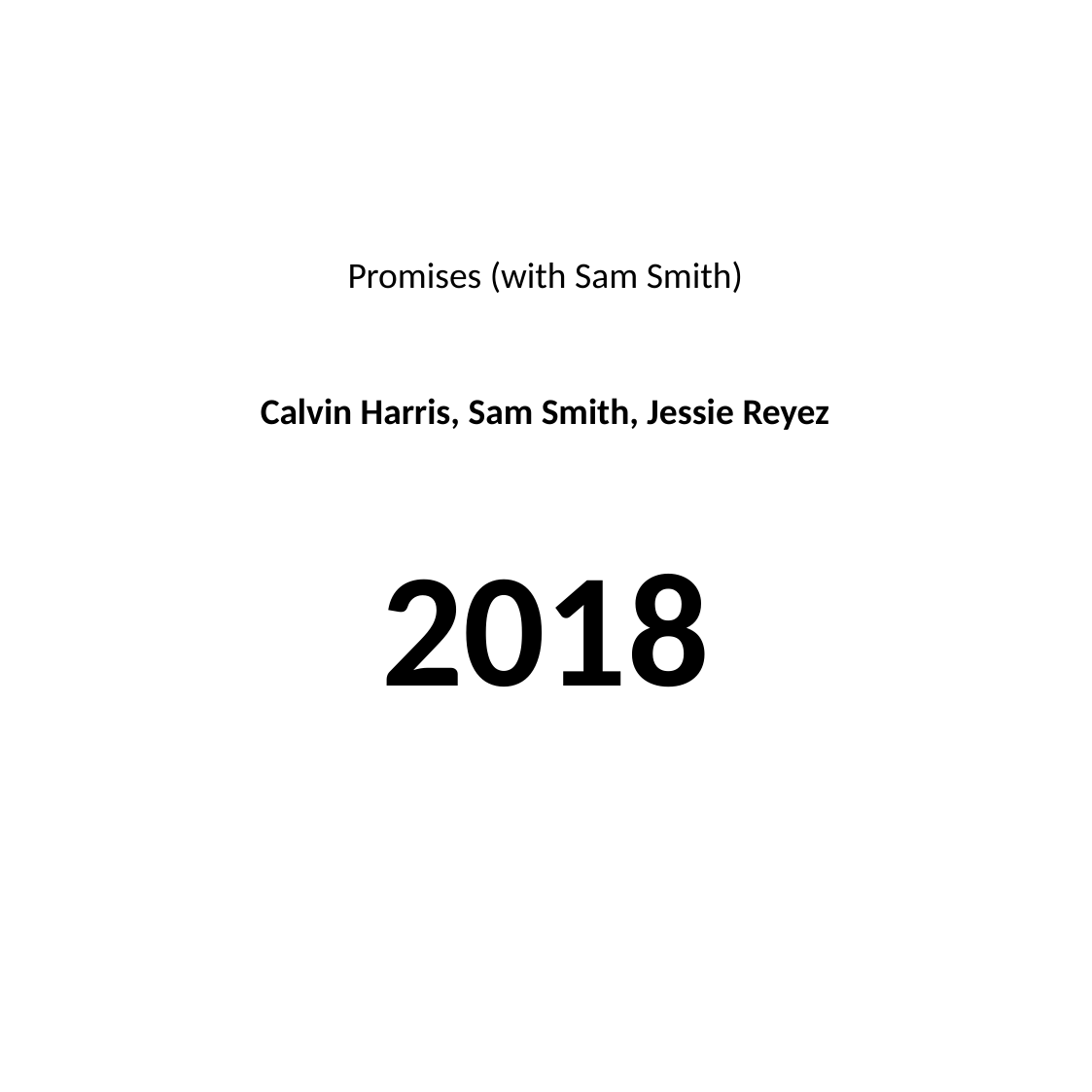

#

Promises (with Sam Smith)

Calvin Harris, Sam Smith, Jessie Reyez

2018